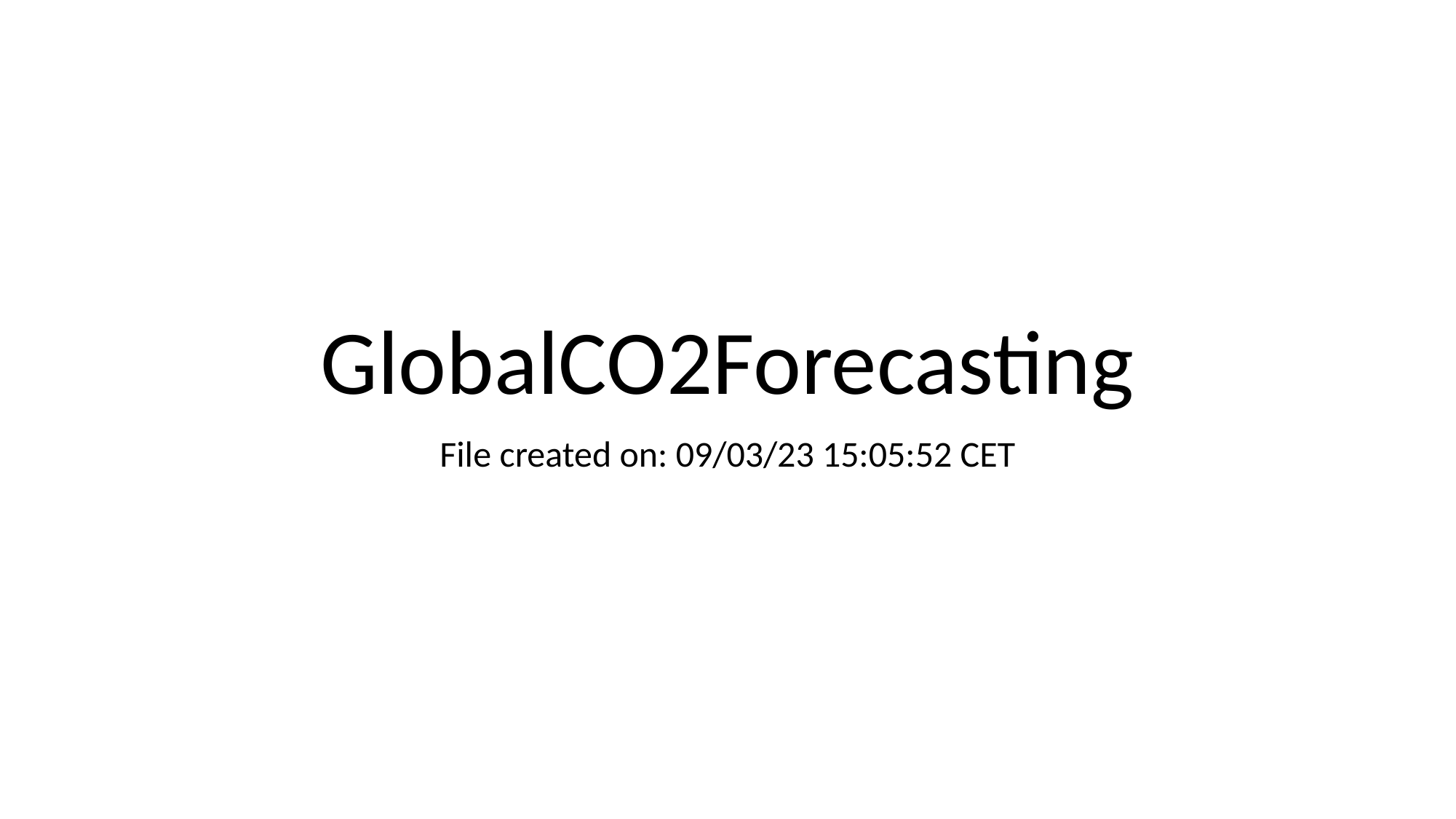

# GlobalCO2Forecasting
File created on: 09/03/23 15:05:52 CET